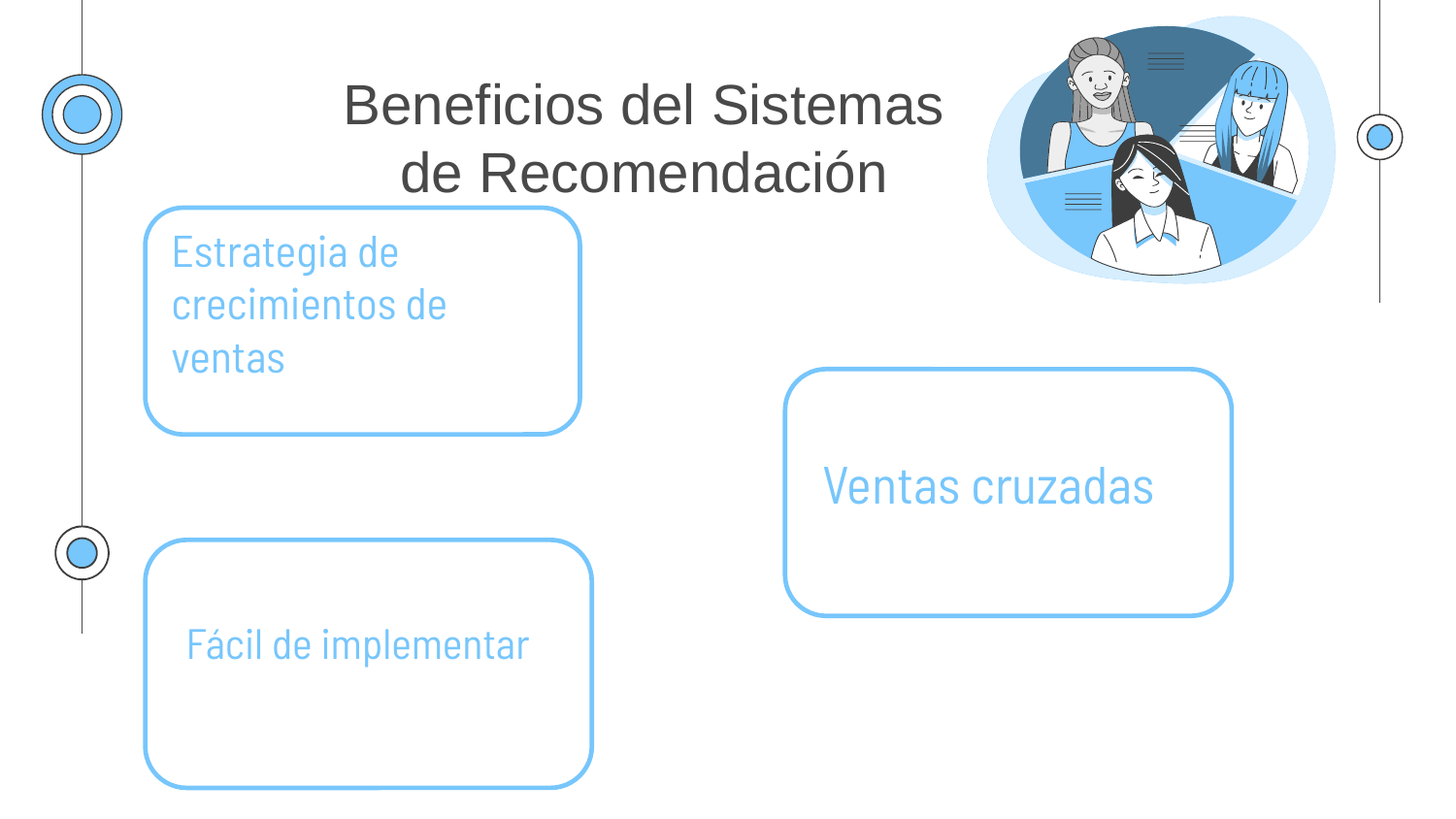

# Beneficios del Sistemas de Recomendación

Estrategia de crecimientos de ventas

Ventas cruzadas

Fácil de implementar